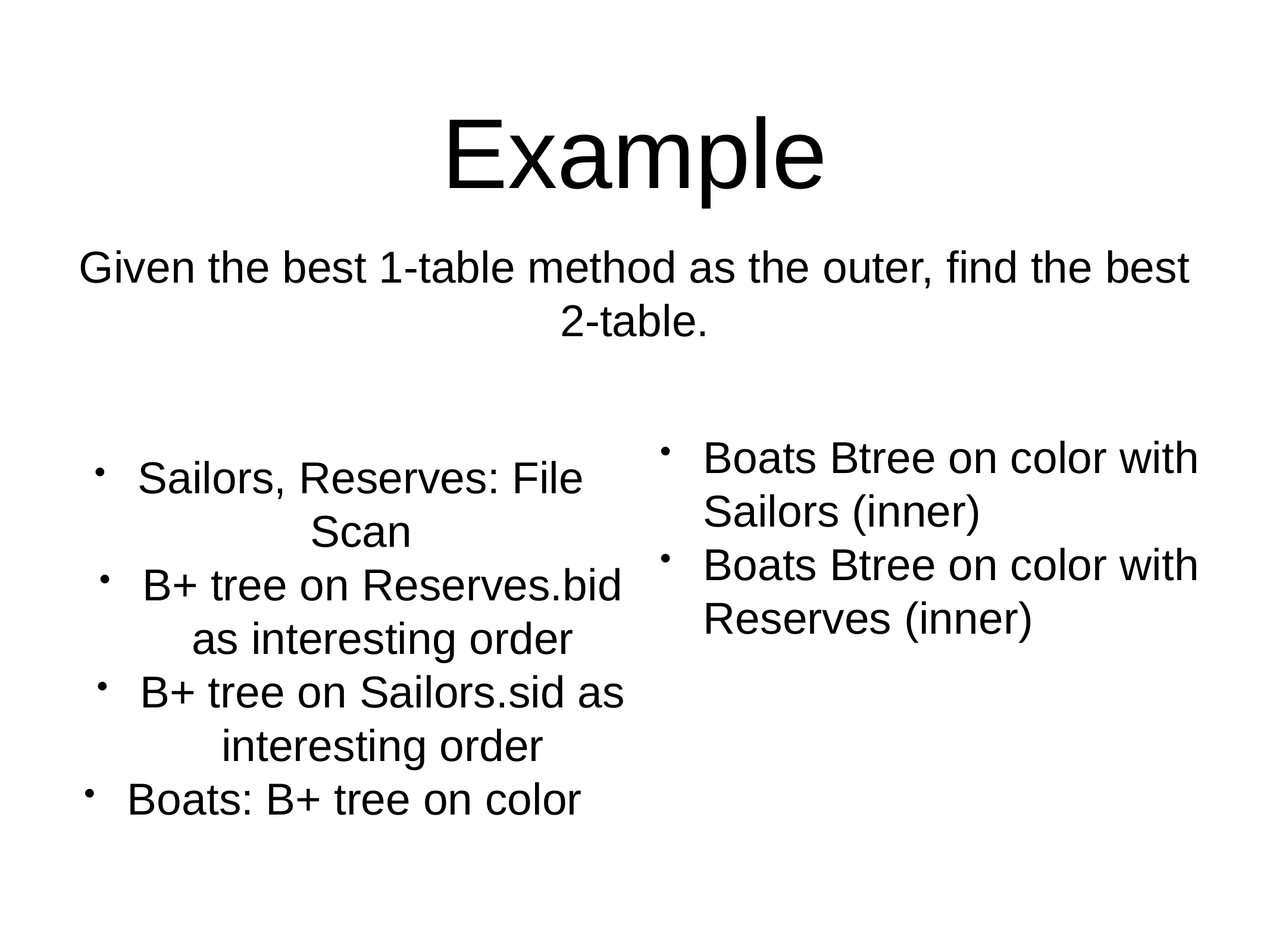

# Example
Given the best 1-table method as the outer, find the best 2-table.
Boats Btree on color with Sailors (inner)
Boats Btree on color with Reserves (inner)
Sailors, Reserves: File Scan
B+ tree on Reserves.bid as interesting order
B+ tree on Sailors.sid as interesting order
Boats: B+ tree on color